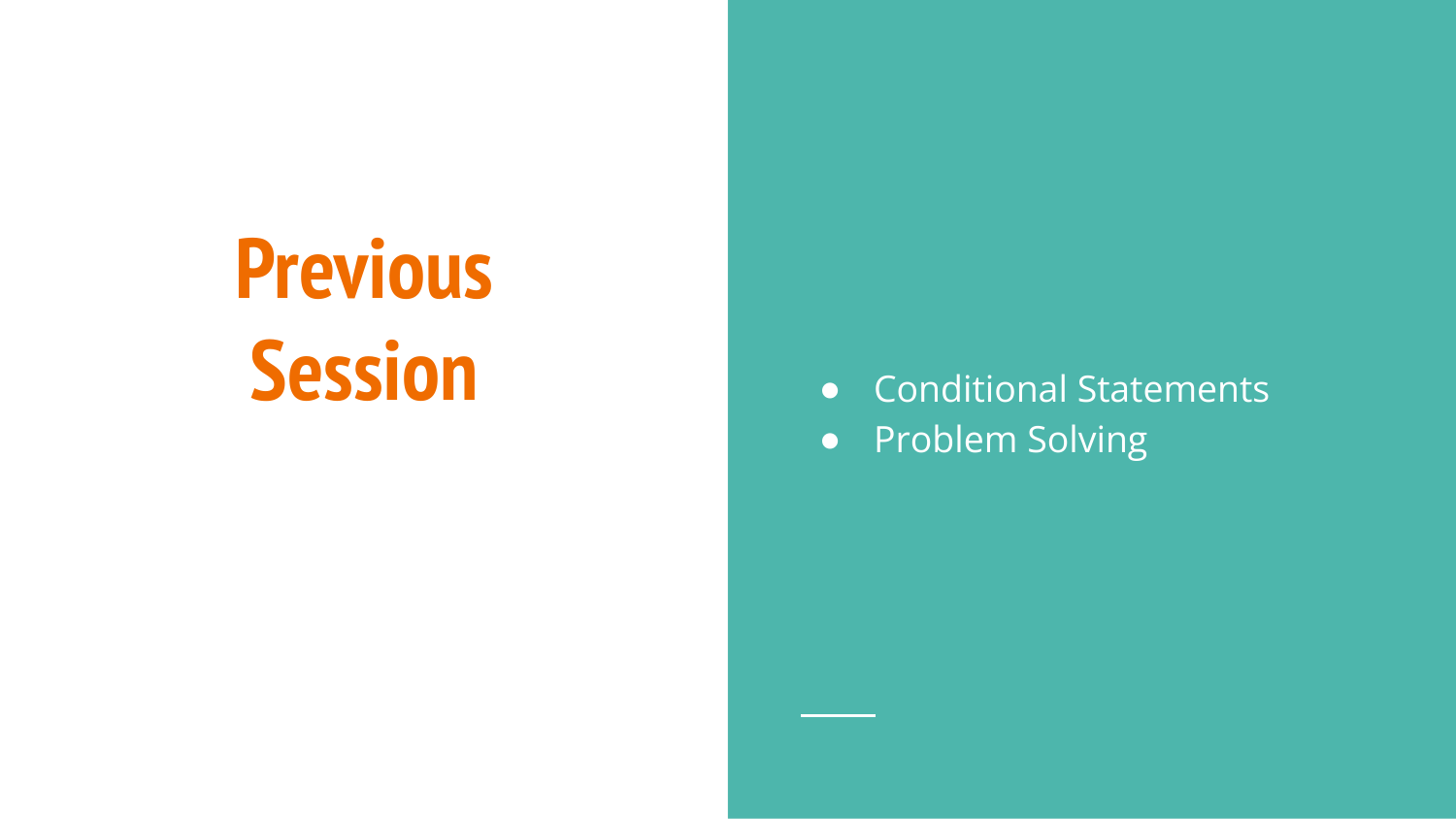

Conditional Statements
Problem Solving
# Previous Session